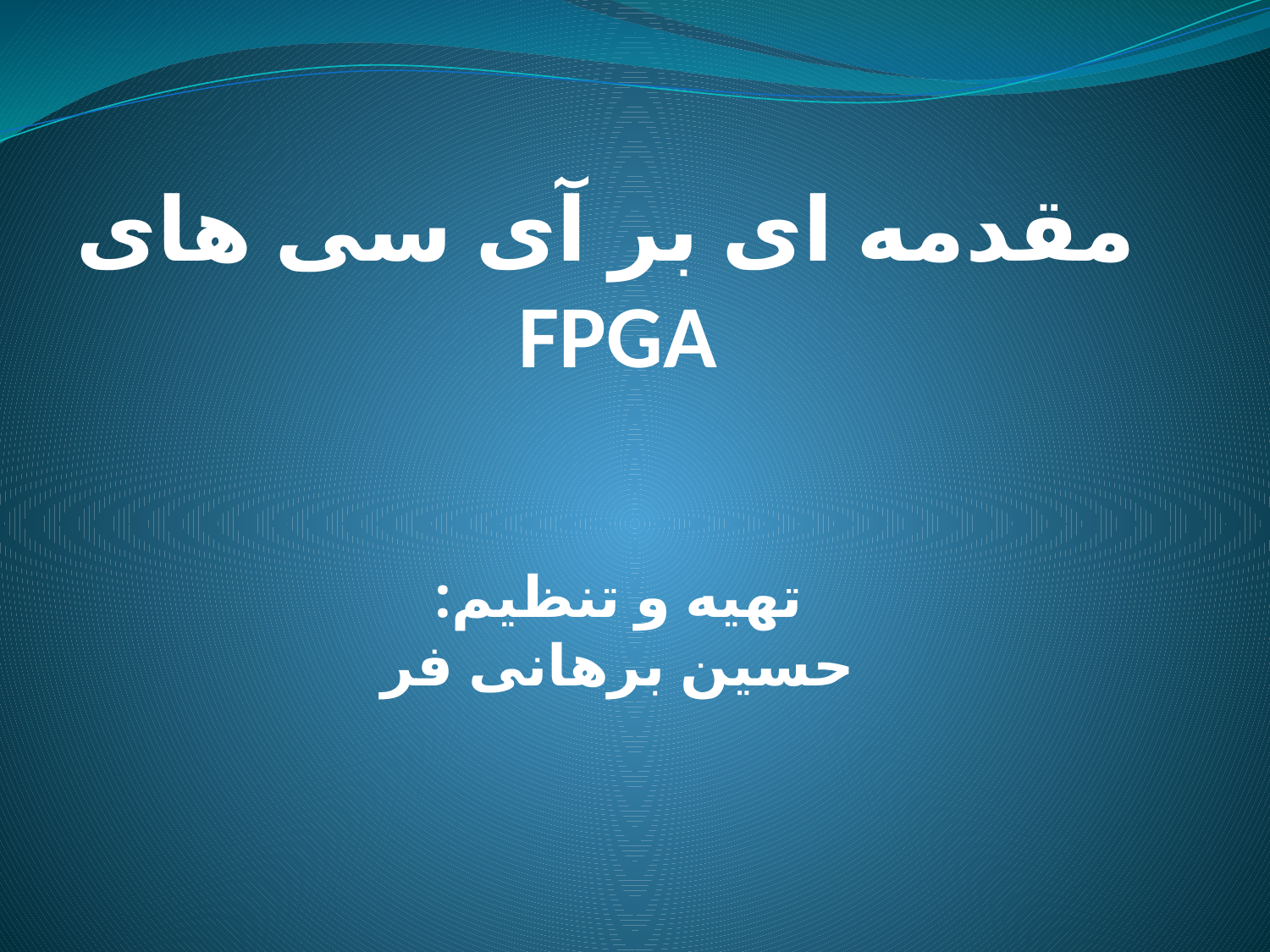

# مقدمه ای بر آی سی های FPGA تهیه و تنظیم: حسین برهانی فر